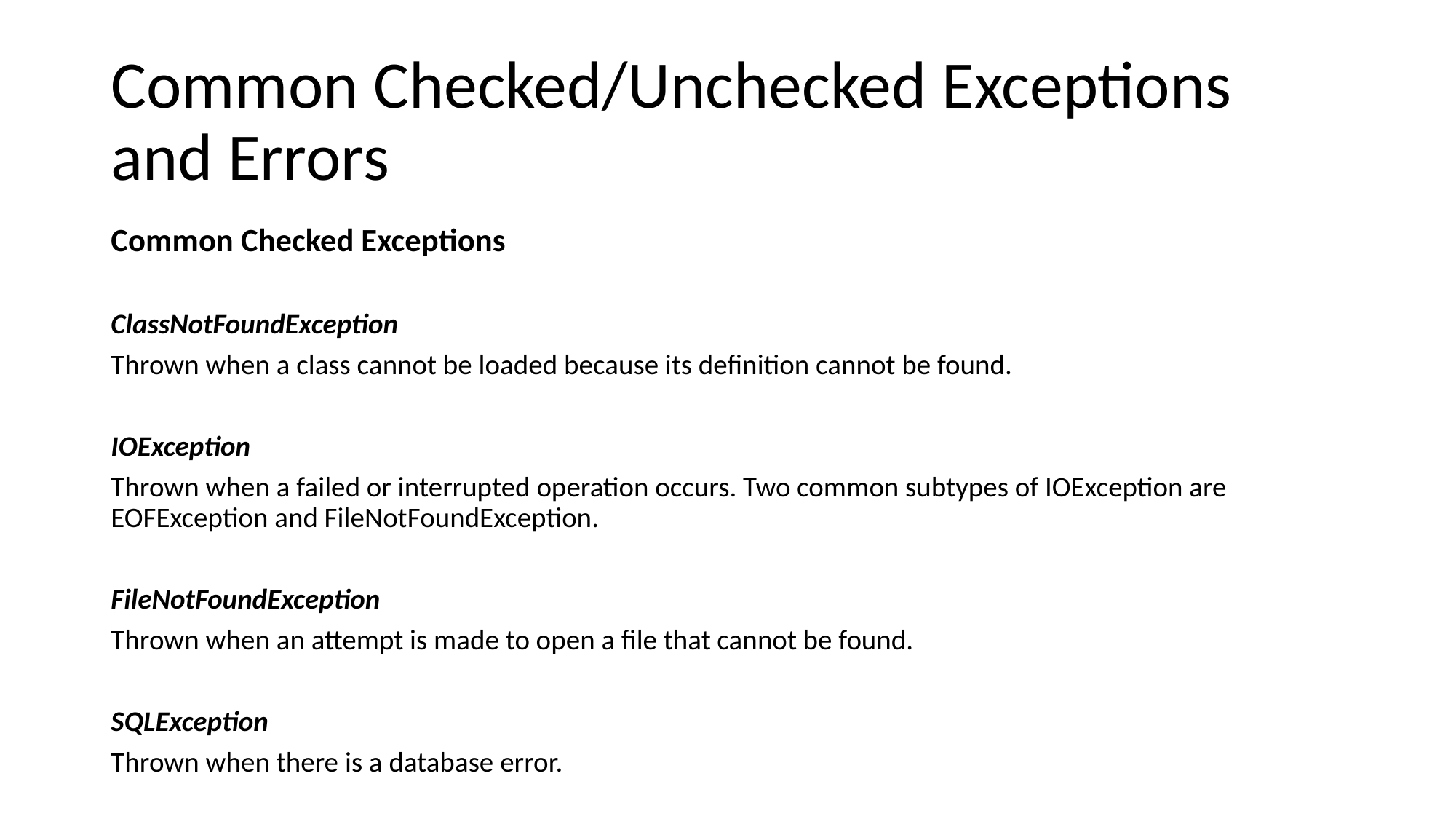

# Common Checked/Unchecked Exceptions and Errors
Common Checked Exceptions

ClassNotFoundException
Thrown when a class cannot be loaded because its definition cannot be found.

IOException
Thrown when a failed or interrupted operation occurs. Two common subtypes of IOException are EOFException and FileNotFoundException.

FileNotFoundException
Thrown when an attempt is made to open a file that cannot be found.

SQLException
Thrown when there is a database error.